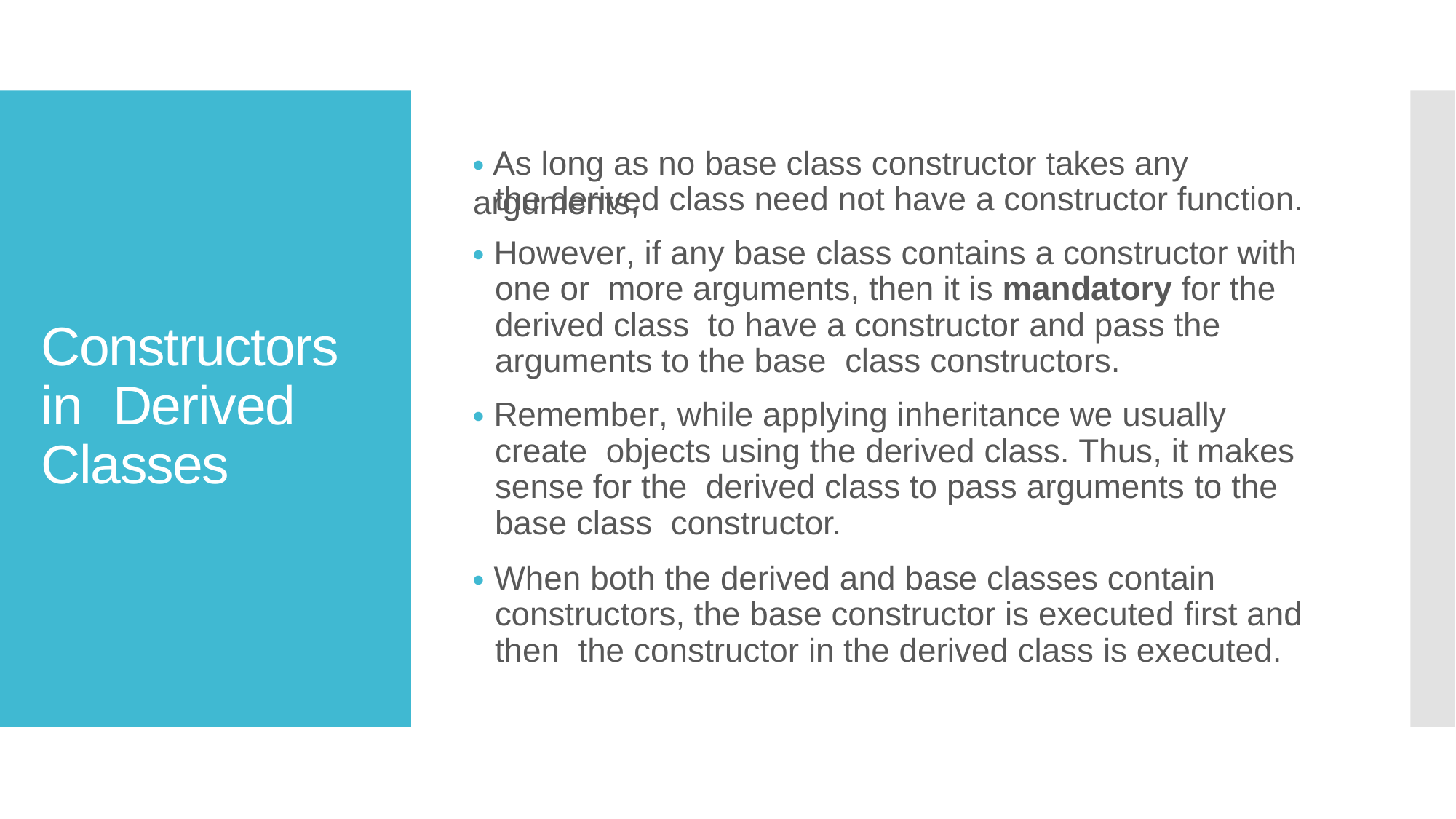

# 🞄 As long as no base class constructor takes any arguments,
the derived class need not have a constructor function.
🞄 However, if any base class contains a constructor with one or  more arguments, then it is mandatory for the derived class  to have a constructor and pass the arguments to the base  class constructors.
🞄 Remember, while applying inheritance we usually create  objects using the derived class. Thus, it makes sense for the  derived class to pass arguments to the base class  constructor.
🞄 When both the derived and base classes contain  constructors, the base constructor is executed first and then  the constructor in the derived class is executed.
Constructors in  Derived  Classes